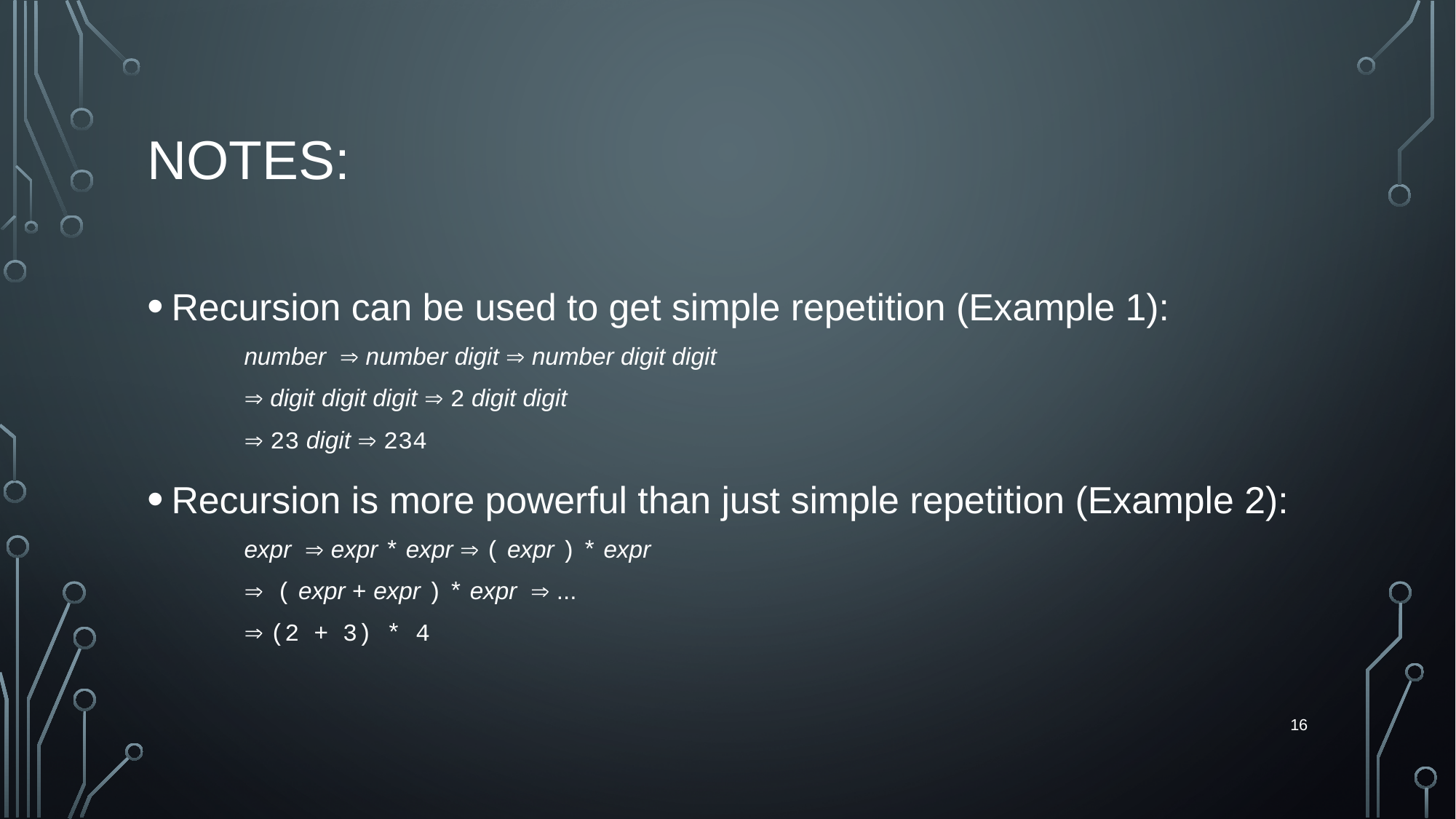

# Notes:
Recursion can be used to get simple repetition (Example 1):
number  ⇒ number digit ⇒ number digit digit
⇒ digit digit digit ⇒ 2 digit digit
⇒ 23 digit ⇒ 234
Recursion is more powerful than just simple repetition (Example 2):
expr  ⇒ expr * expr ⇒ ( expr ) * expr
⇒  ( expr + expr ) * expr  ⇒ ...
⇒ (2 + 3) * 4
16